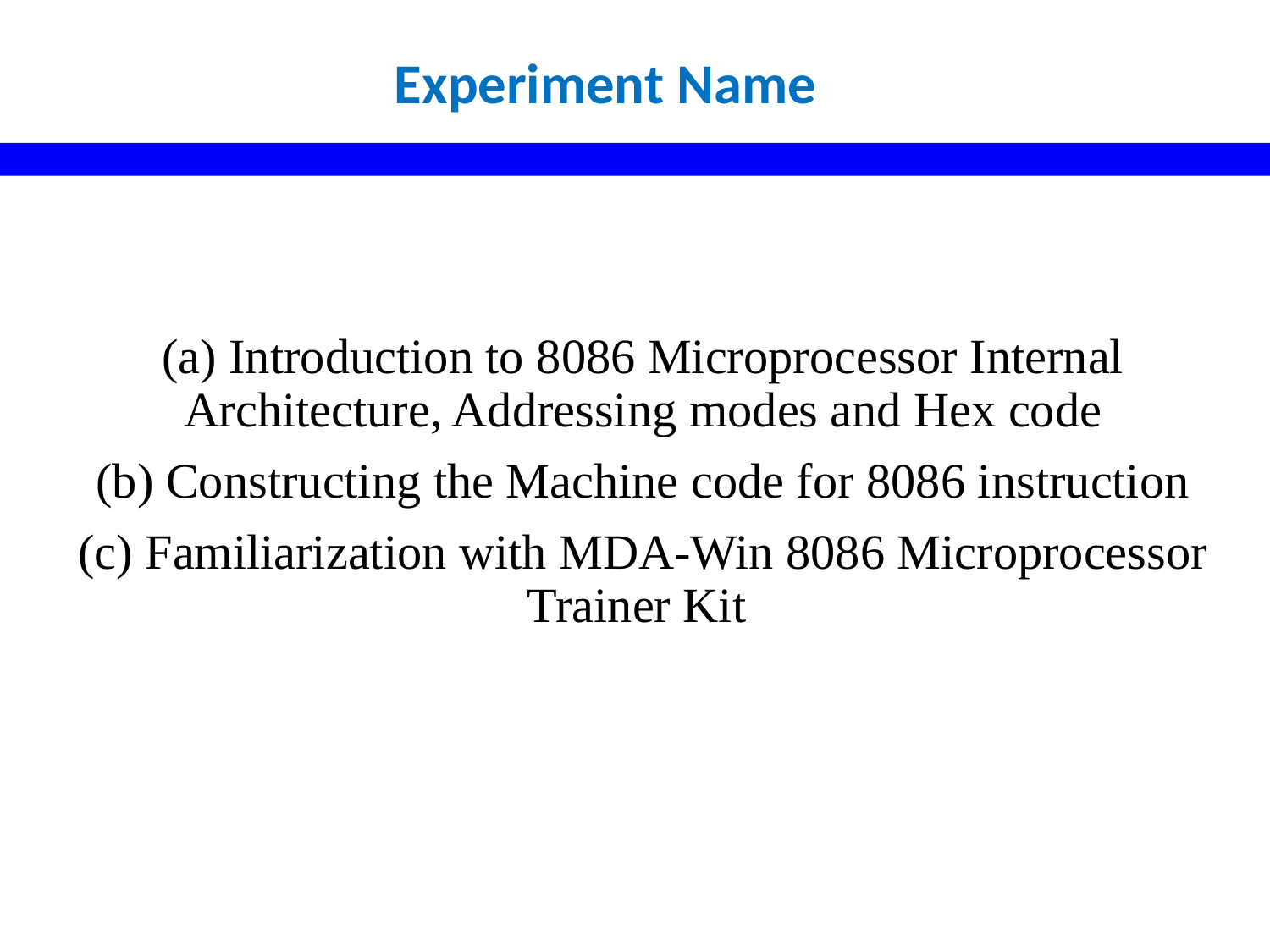

Experiment Name

(a) Introduction to 8086 Microprocessor Internal Architecture, Addressing modes and Hex code
(b) Constructing the Machine code for 8086 instruction
(c) Familiarization with MDA-Win 8086 Microprocessor Trainer Kit